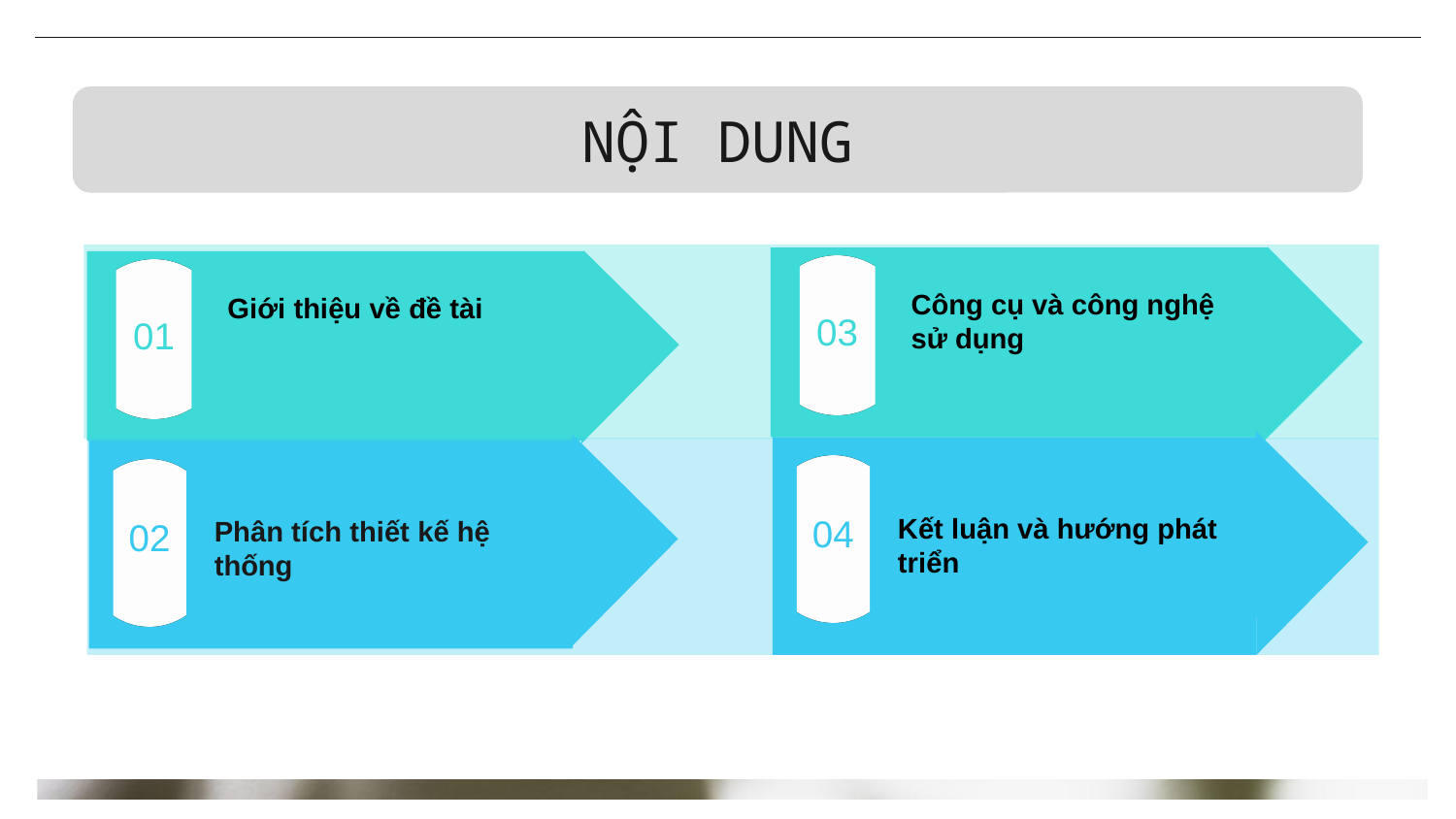

NỘI DUNG

03

01

Công cụ và công nghệ sử dụng
Giới thiệu về đề tài

04

02

Kết luận và hướng phát triển

Phân tích thiết kế hệ thống